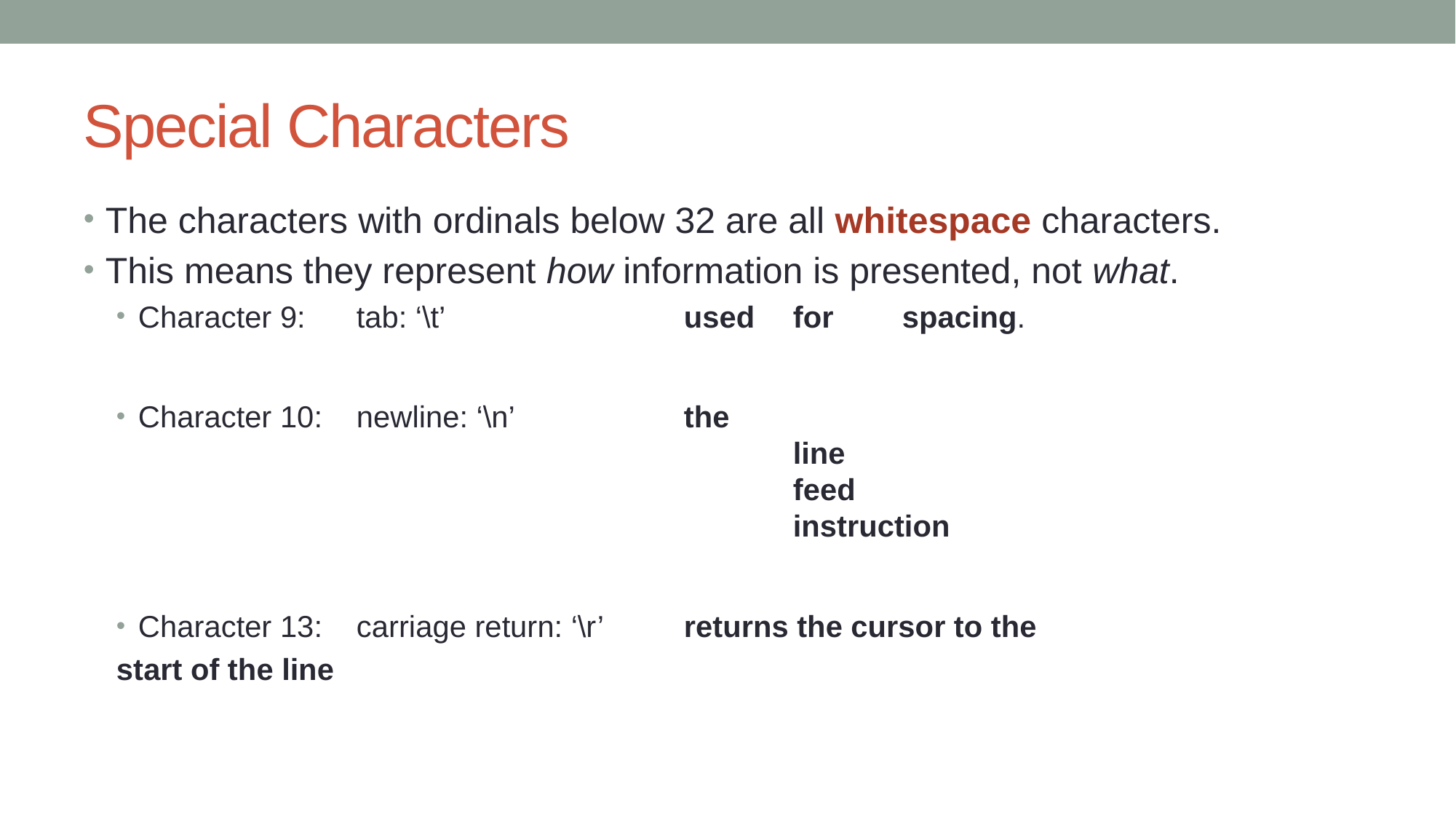

# Special Characters
The characters with ordinals below 32 are all whitespace characters.
This means they represent how information is presented, not what.
Character 9:	tab: ‘\t’			used	for	spacing.

Character 10:	newline: ‘\n’		the
						line
						feed
						instruction

Character 13:	carriage return: ‘\r’	returns the cursor to the
start of the line